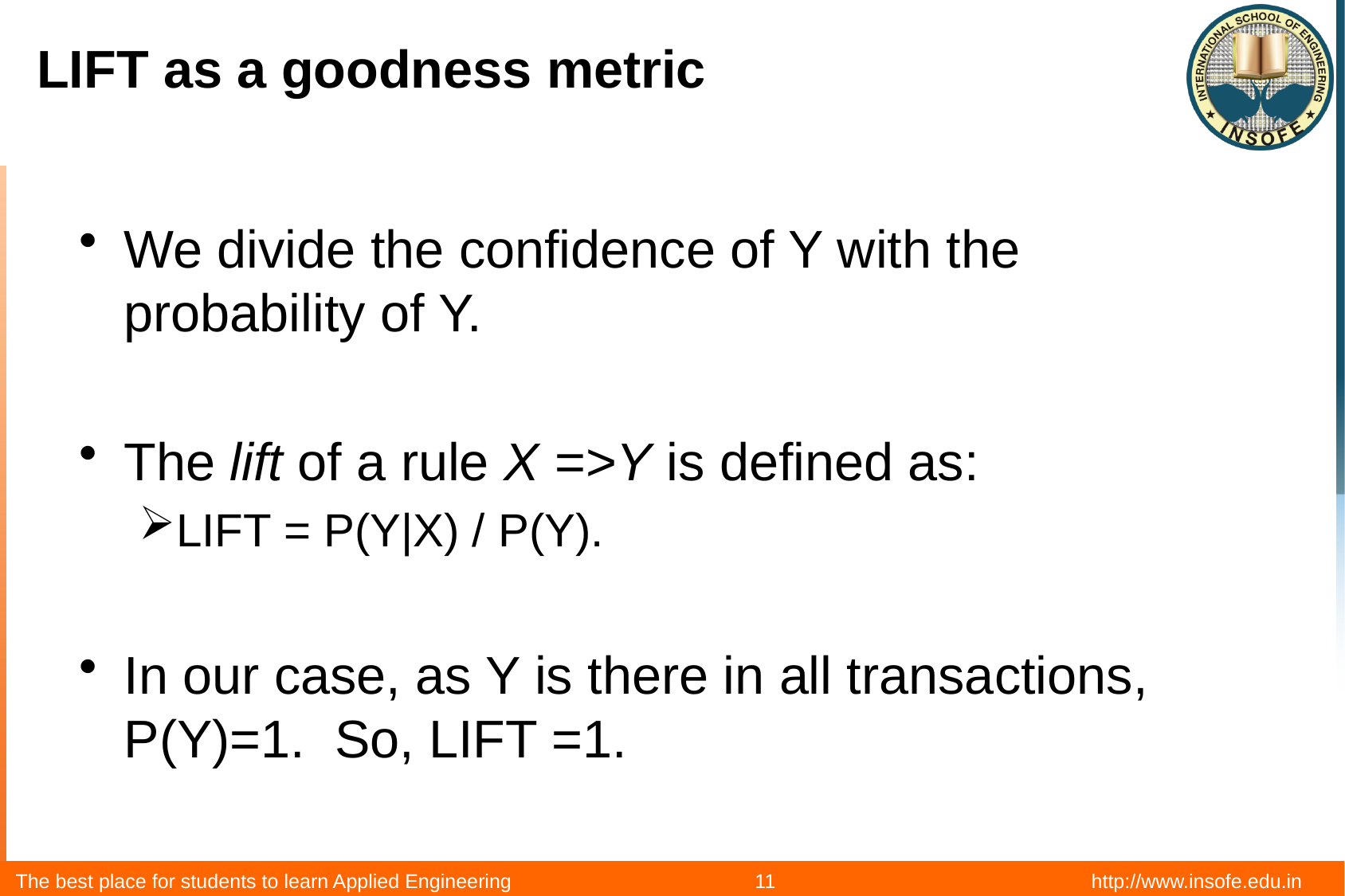

# LIFT as a goodness metric
We divide the confidence of Y with the probability of Y.

The lift of a rule X =>Y is defined as:
LIFT = P(Y|X) / P(Y).

In our case, as Y is there in all transactions, P(Y)=1.  So, LIFT =1.